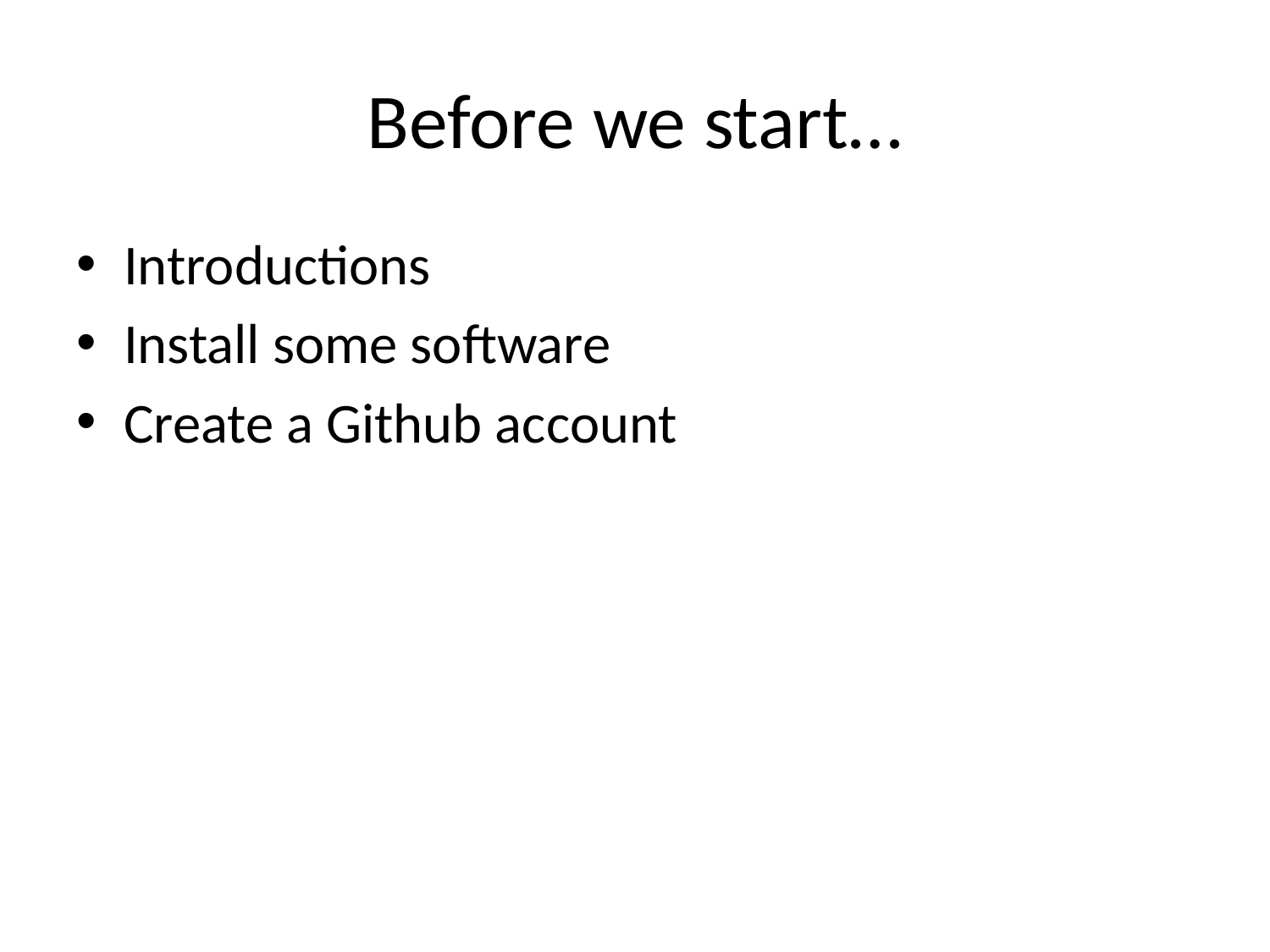

# Before we start…
Introductions
Install some software
Create a Github account